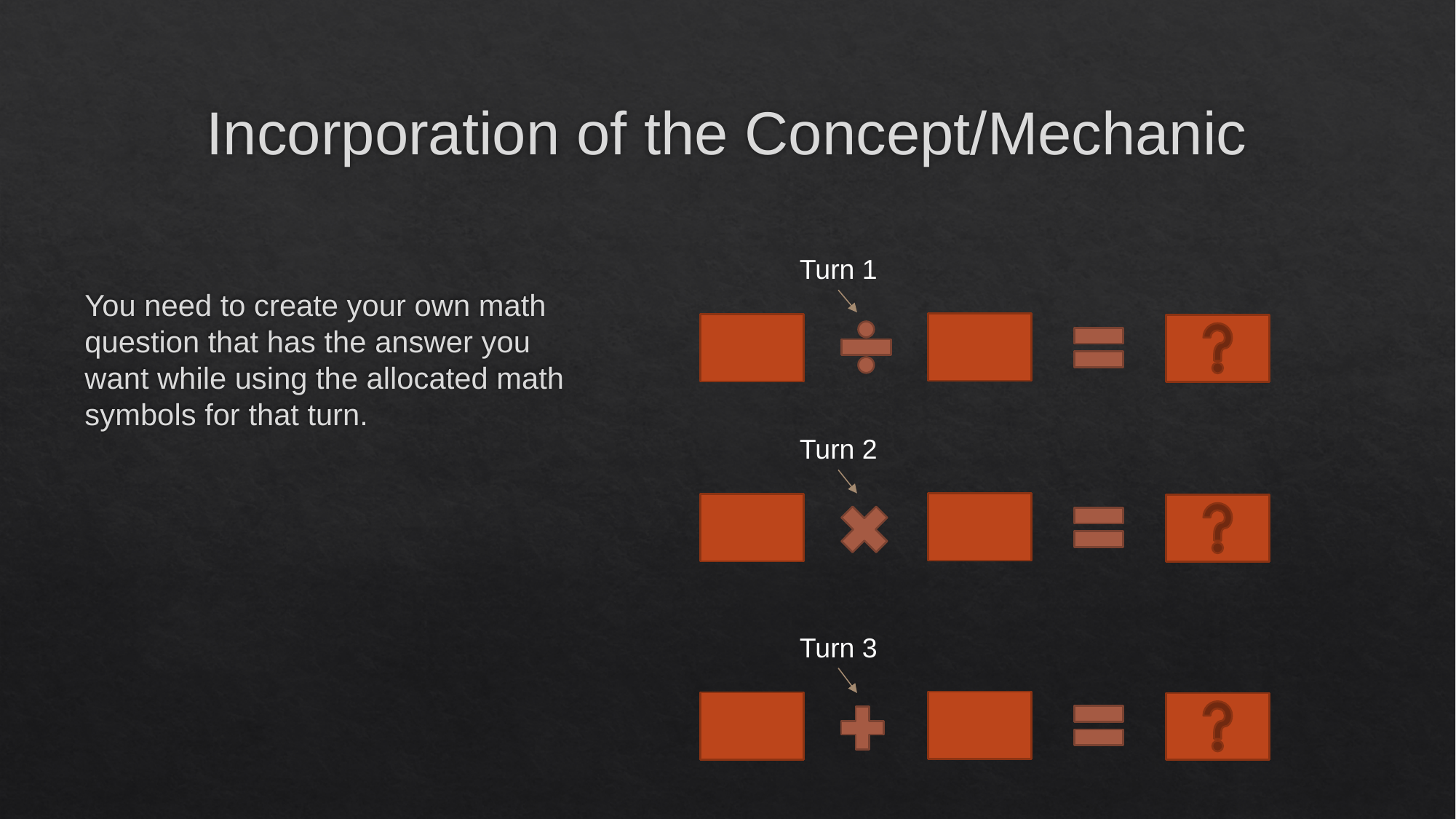

# Incorporation of the Concept/Mechanic
Turn 1
You need to create your own math question that has the answer you want while using the allocated math symbols for that turn.

Turn 2

Turn 3